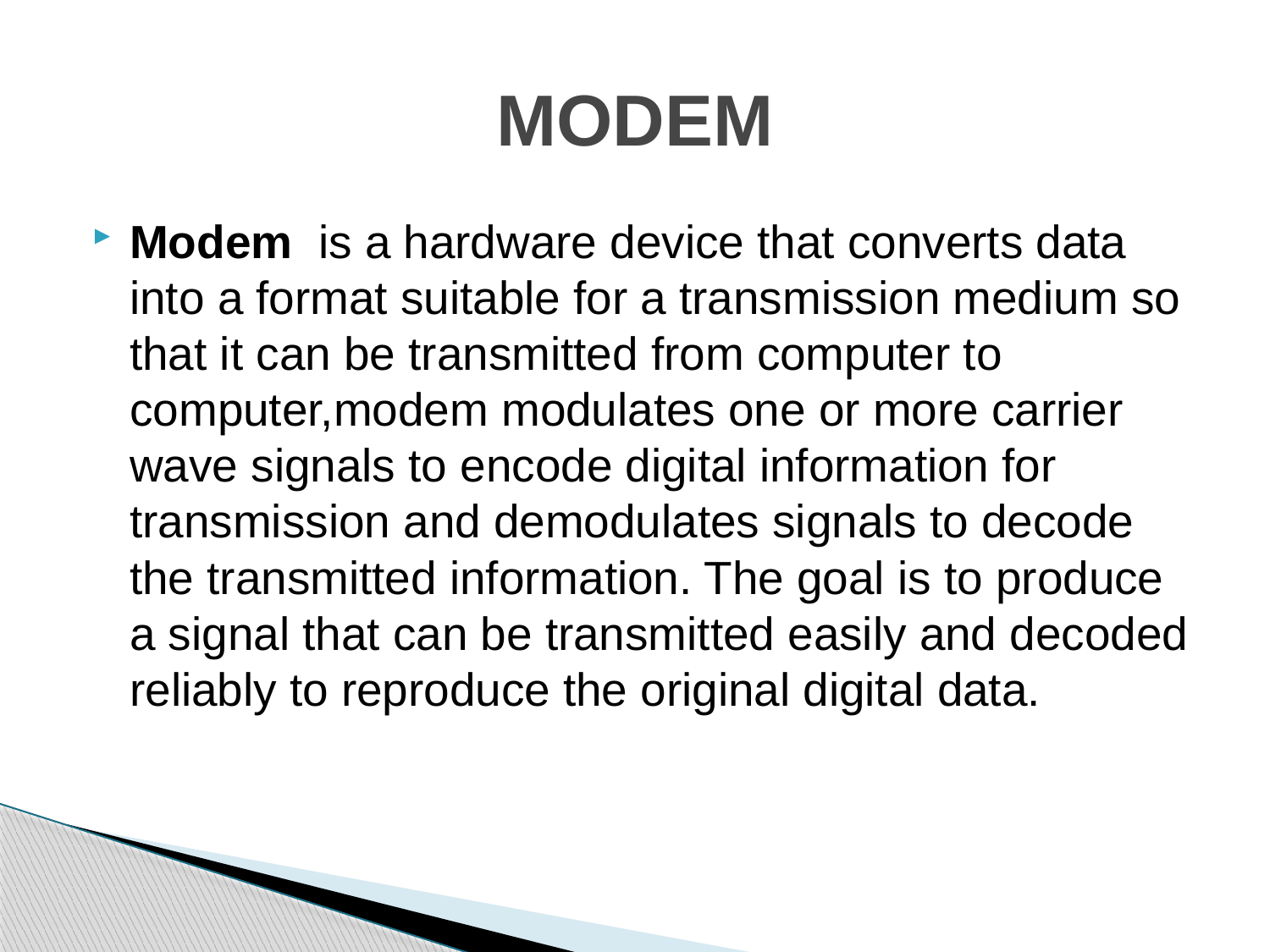

# MODEM
Modem  is a hardware device that converts data into a format suitable for a transmission medium so that it can be transmitted from computer to computer,modem modulates one or more carrier wave signals to encode digital information for transmission and demodulates signals to decode the transmitted information. The goal is to produce a signal that can be transmitted easily and decoded reliably to reproduce the original digital data.